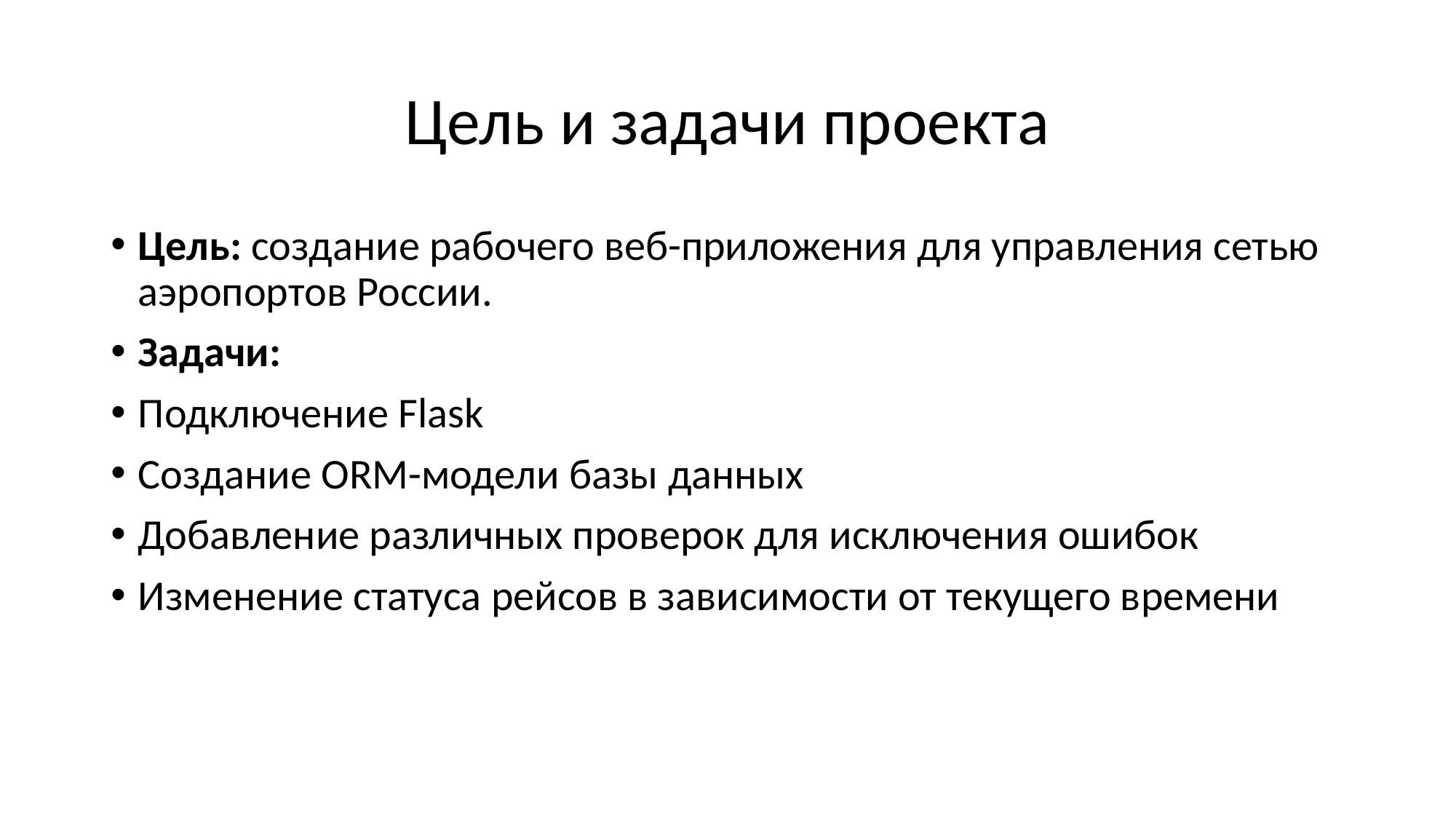

# Цель и задачи проекта
Цель: создание рабочего веб-приложения для управления сетью аэропортов России.
Задачи:
Подключение Flask
Создание ORM-модели базы данных
Добавление различных проверок для исключения ошибок
Изменение статуса рейсов в зависимости от текущего времени